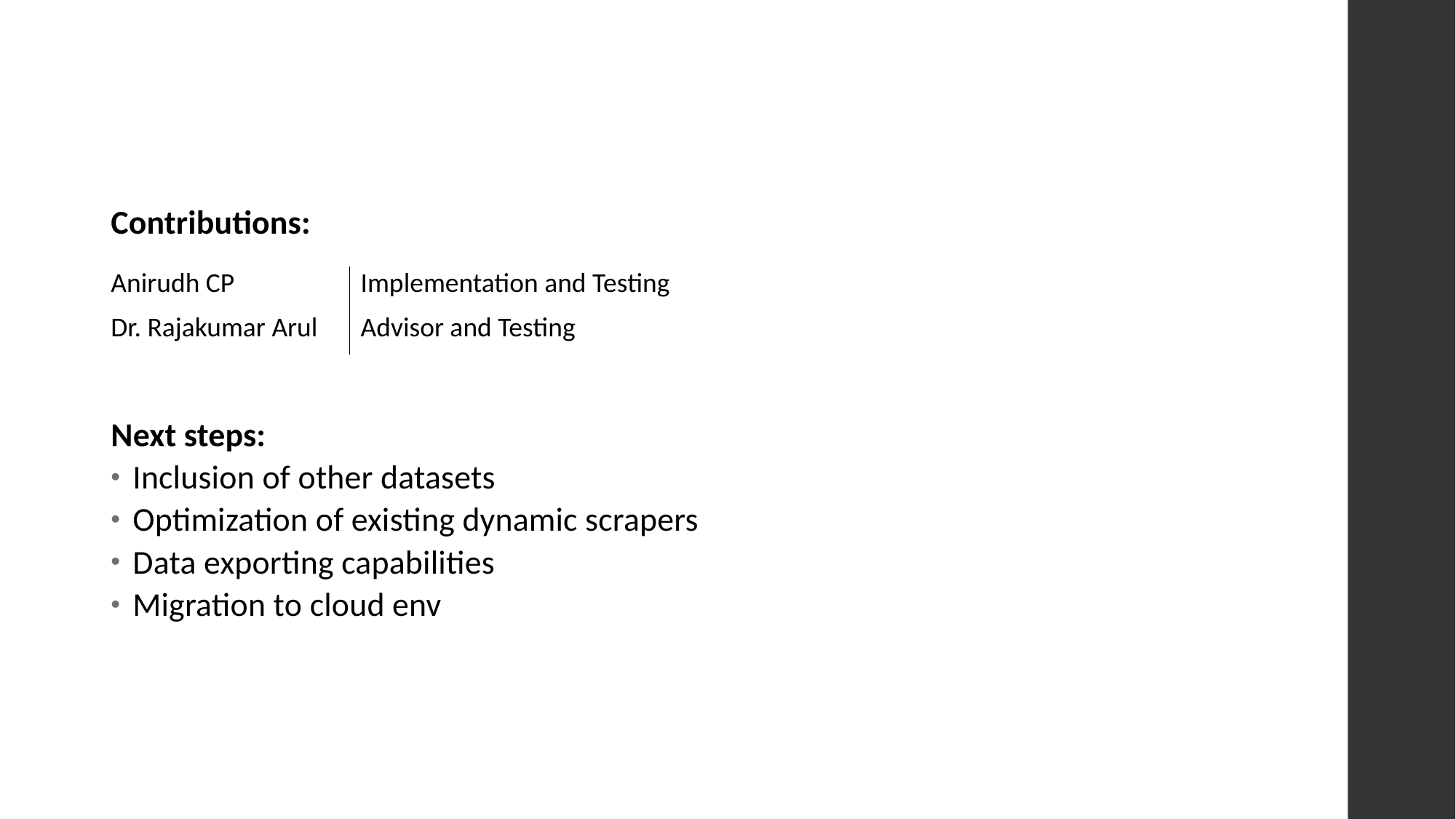

Contributions:

Next steps:
Inclusion of other datasets
Optimization of existing dynamic scrapers
Data exporting capabilities
Migration to cloud env

| Anirudh CP | Implementation and Testing |
| --- | --- |
| Dr. Rajakumar Arul | Advisor and Testing |